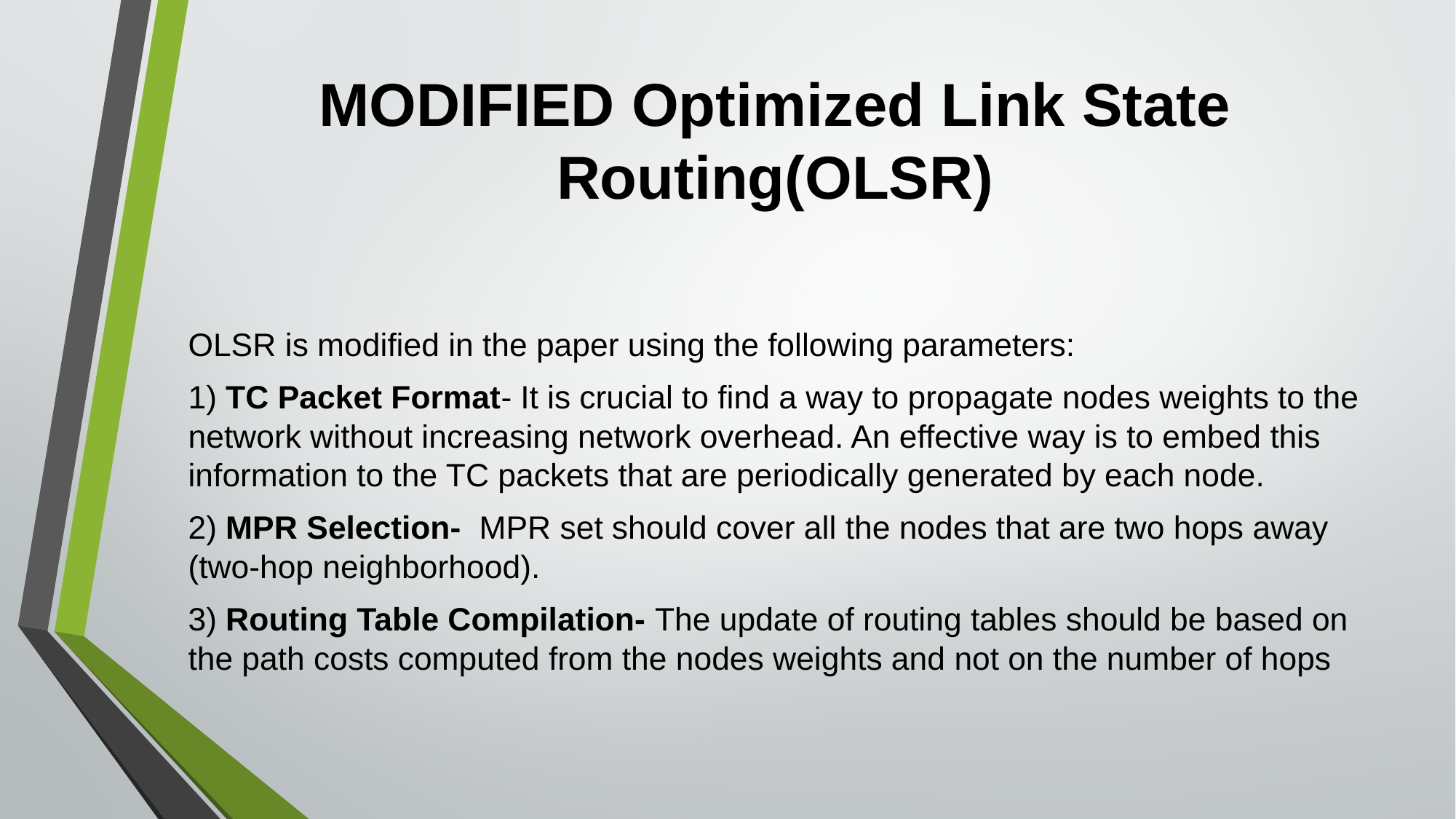

# MODIFIED Optimized Link State Routing(OLSR)
OLSR is modified in the paper using the following parameters:
1) TC Packet Format- It is crucial to ﬁnd a way to propagate nodes weights to the network without increasing network overhead. An effective way is to embed this information to the TC packets that are periodically generated by each node.
2) MPR Selection-  MPR set should cover all the nodes that are two hops away (two-hop neighborhood).
3) Routing Table Compilation- The update of routing tables should be based on the path costs computed from the nodes weights and not on the number of hops